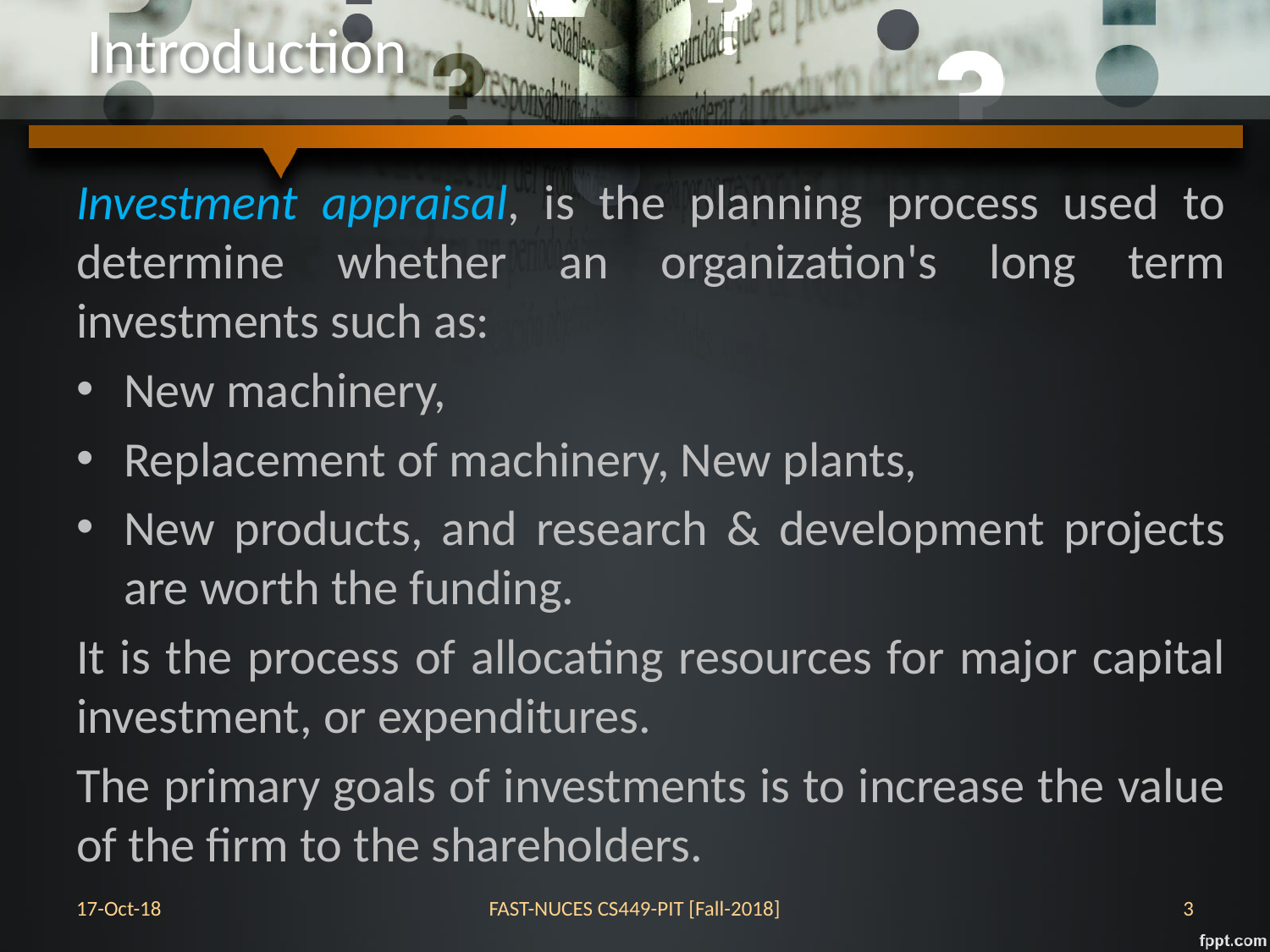

# Introduction
Investment appraisal, is the planning process used to determine whether an organization's long term investments such as:
New machinery,
Replacement of machinery, New plants,
New products, and research & development projects are worth the funding.
It is the process of allocating resources for major capital investment, or expenditures.
The primary goals of investments is to increase the value of the firm to the shareholders.
17-Oct-18
FAST-NUCES CS449-PIT [Fall-2018]
3